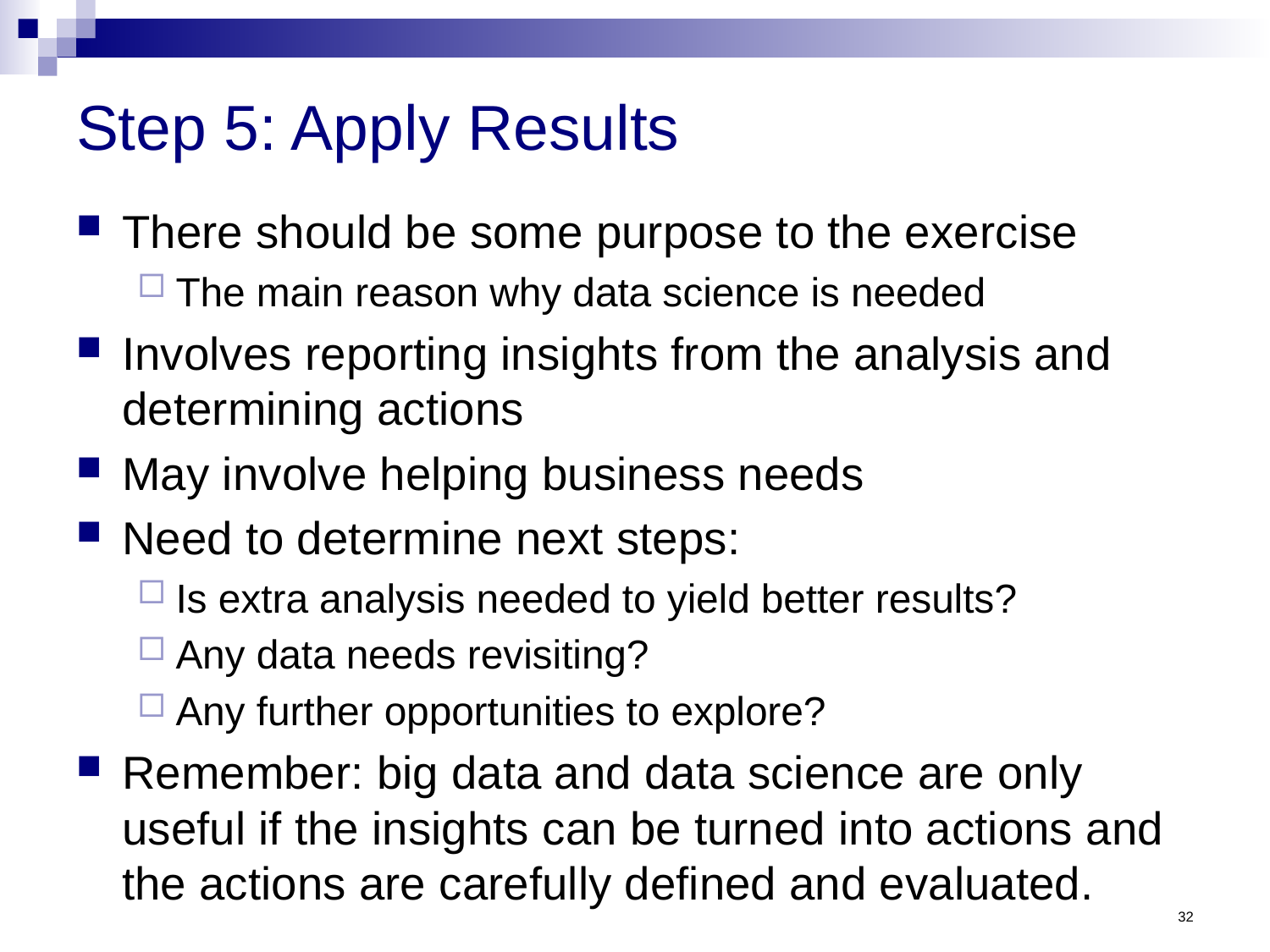

# Step 5: Apply Results
There should be some purpose to the exercise
The main reason why data science is needed
Involves reporting insights from the analysis and determining actions
May involve helping business needs
Need to determine next steps:
Is extra analysis needed to yield better results?
Any data needs revisiting?
Any further opportunities to explore?
Remember: big data and data science are only useful if the insights can be turned into actions and the actions are carefully defined and evaluated.
32